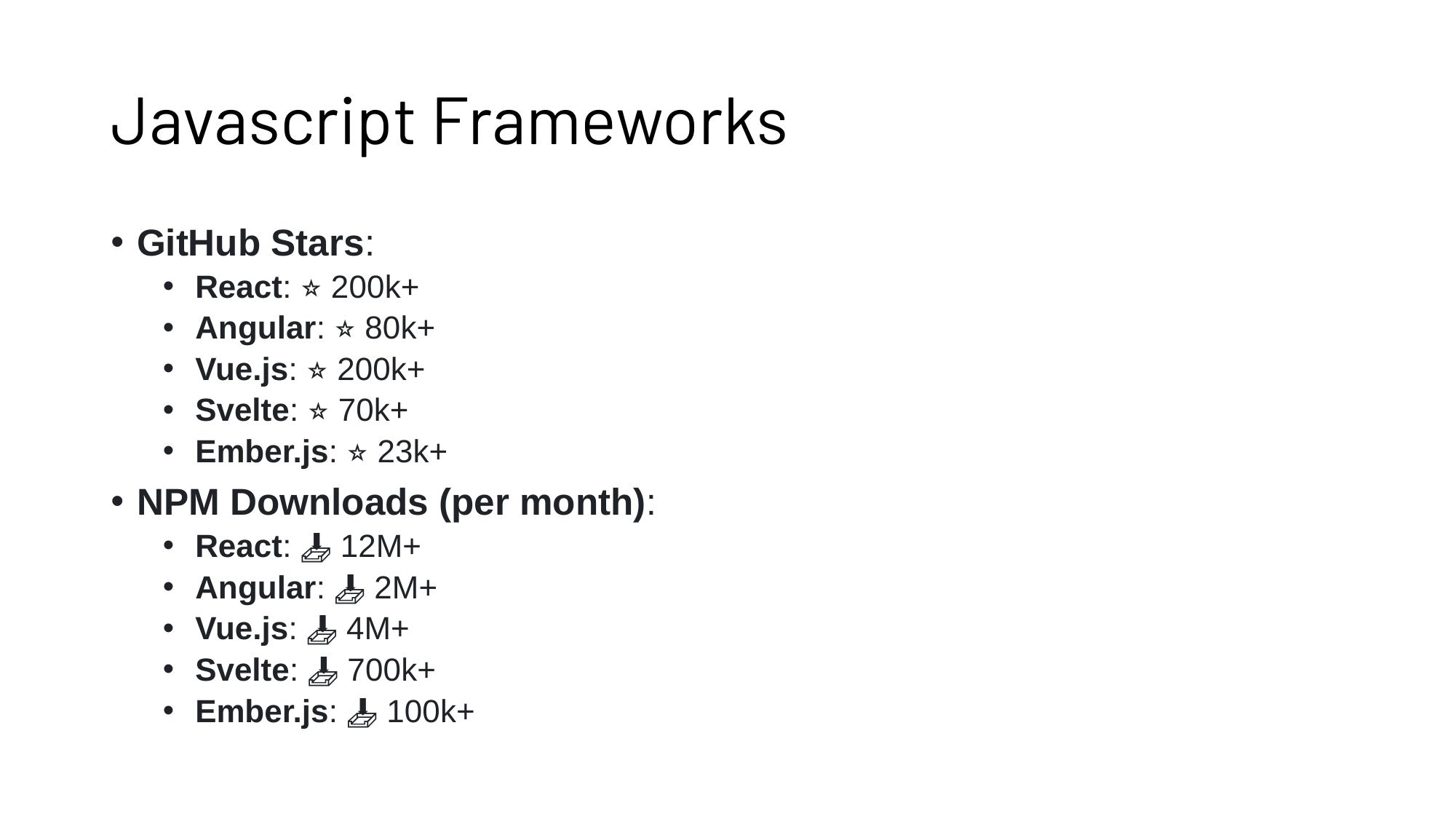

# Javascript Frameworks
GitHub Stars:
React: ⭐ 200k+
Angular: ⭐ 80k+
Vue.js: ⭐ 200k+
Svelte: ⭐ 70k+
Ember.js: ⭐ 23k+
NPM Downloads (per month):
React: 📥 12M+
Angular: 📥 2M+
Vue.js: 📥 4M+
Svelte: 📥 700k+
Ember.js: 📥 100k+